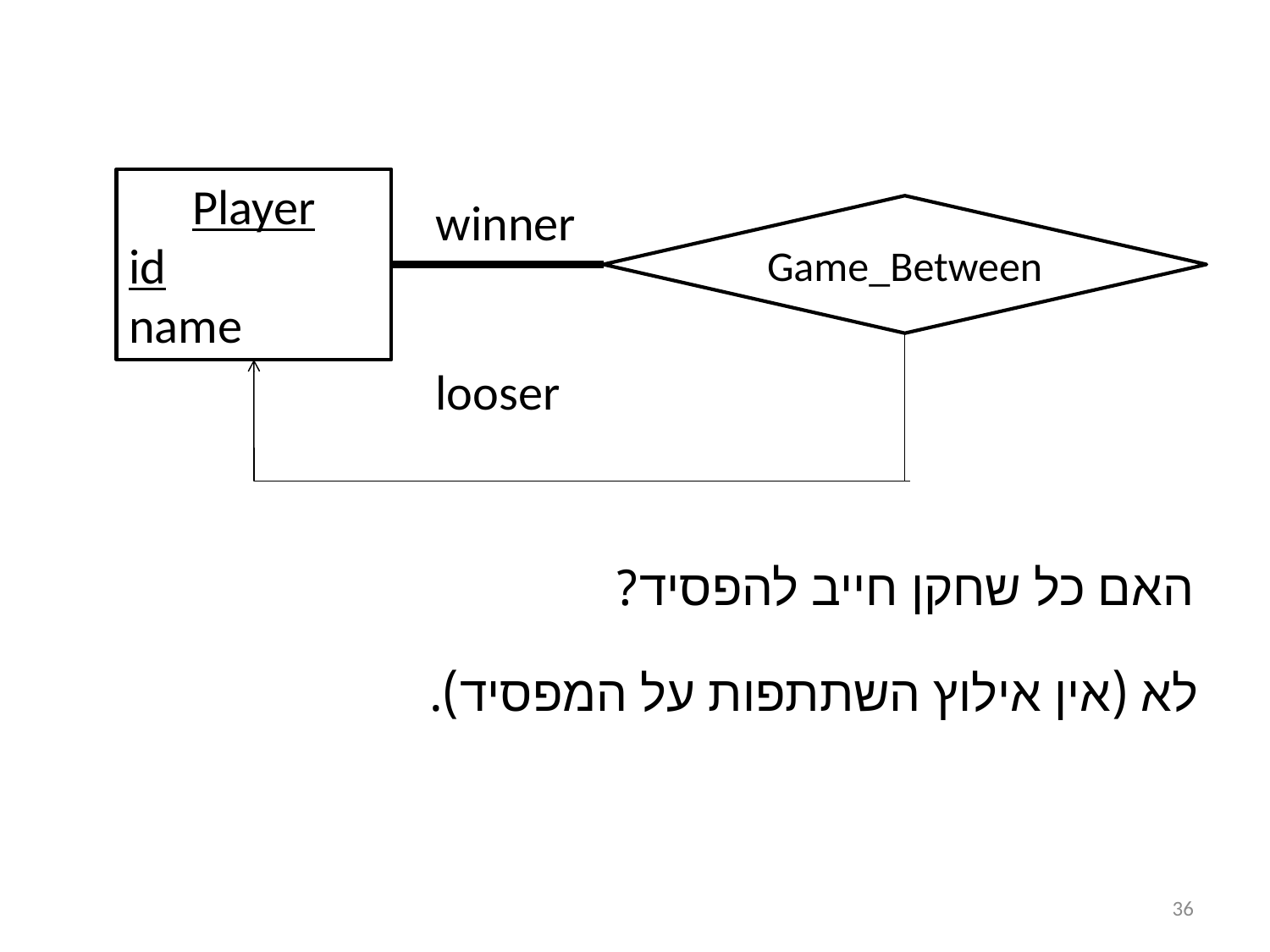

Player
id
name
winner
Game_Between
looser
האם כל שחקן חייב להפסיד?
לא (אין אילוץ השתתפות על המפסיד).
36